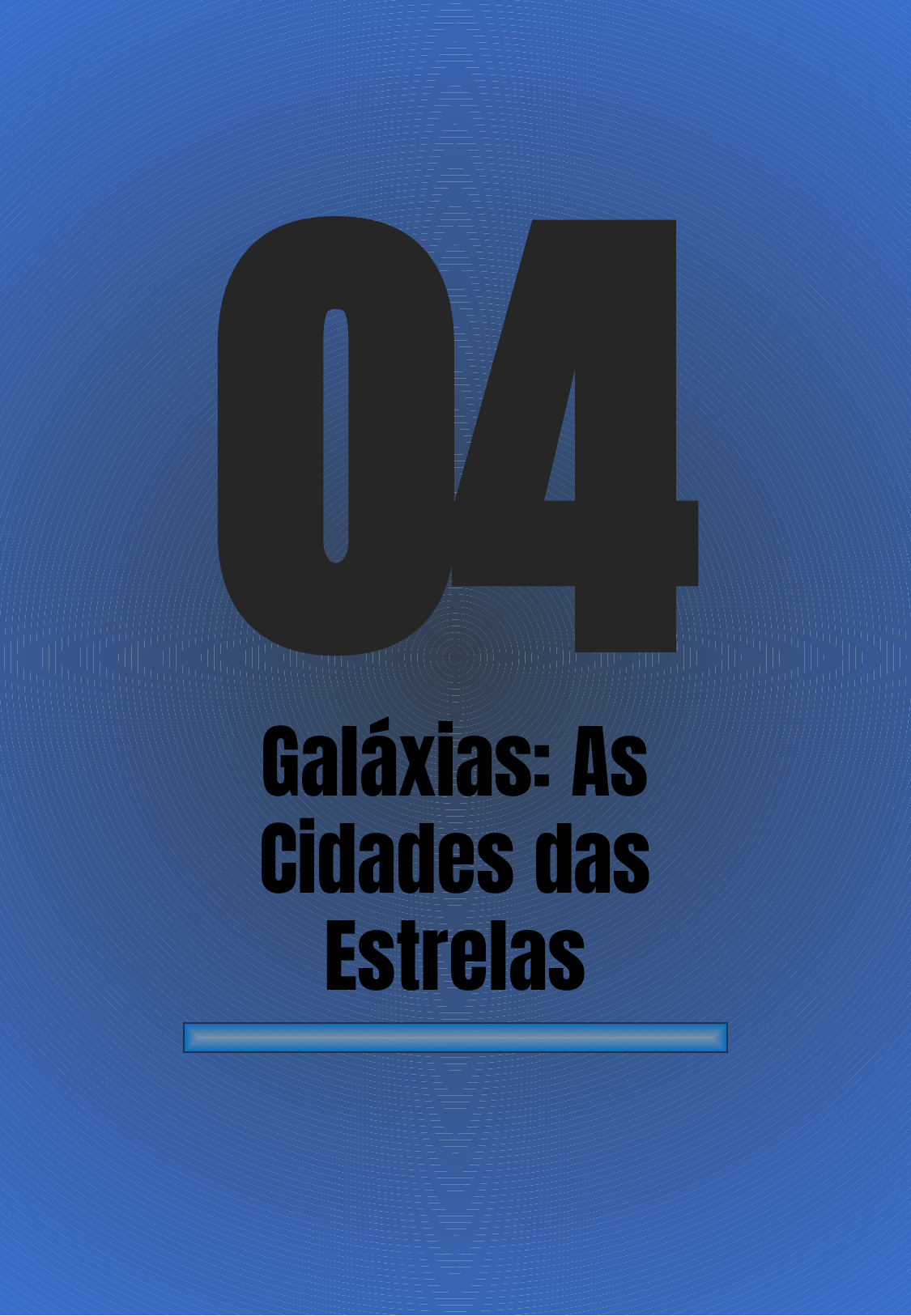

04
Galáxias: As Cidades das Estrelas

Explorando o Infinito- O Universo por uma perspectiva Nerd- Kleber Niccioli
8